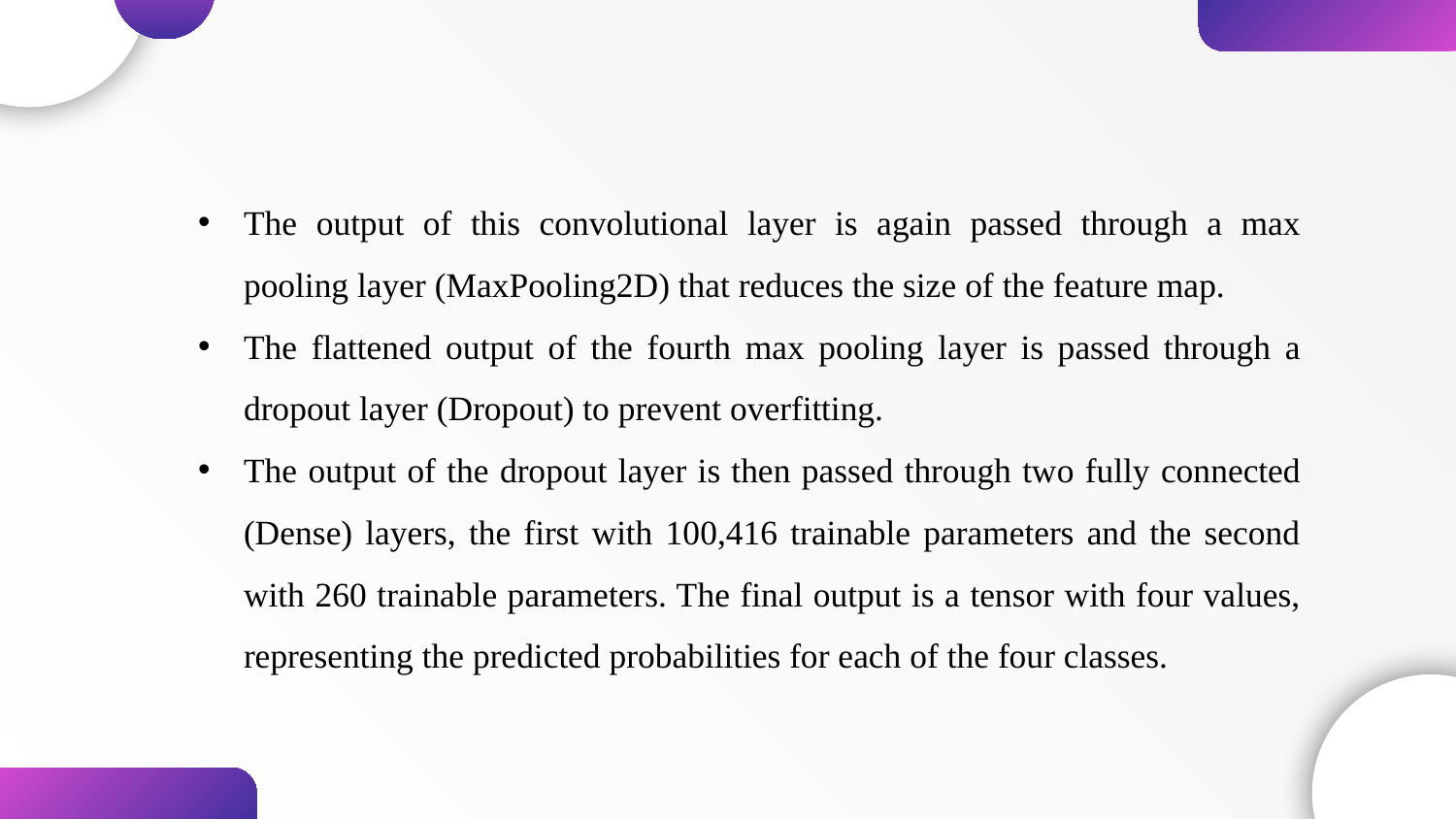

The output of this convolutional layer is again passed through a max pooling layer (MaxPooling2D) that reduces the size of the feature map.
The flattened output of the fourth max pooling layer is passed through a dropout layer (Dropout) to prevent overfitting.
The output of the dropout layer is then passed through two fully connected (Dense) layers, the first with 100,416 trainable parameters and the second with 260 trainable parameters. The final output is a tensor with four values, representing the predicted probabilities for each of the four classes.